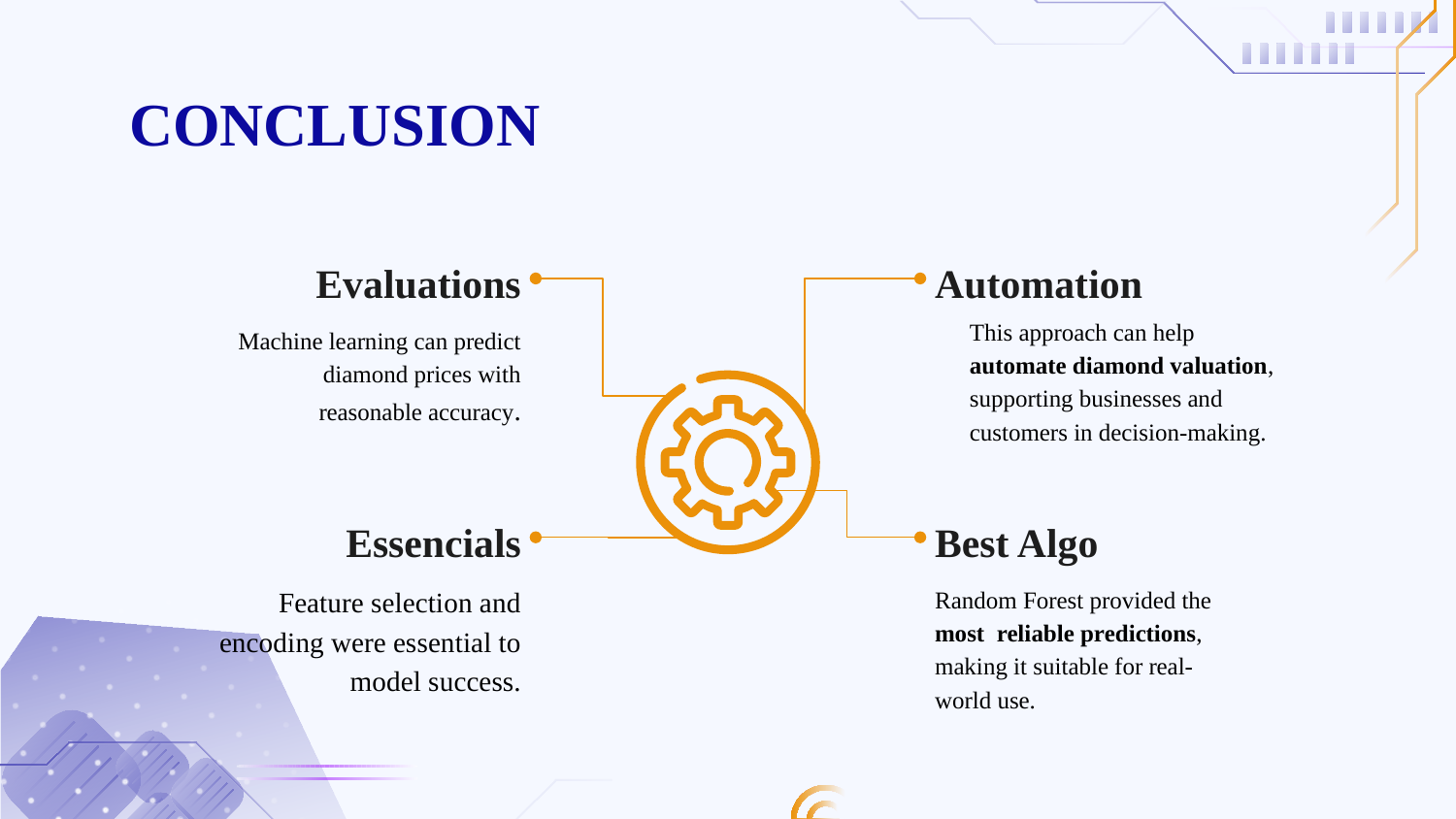

# CONCLUSION
Automation
Evaluations
This approach can help automate diamond valuation, supporting businesses and customers in decision-making.
Machine learning can predict diamond prices with reasonable accuracy.

Best Algo
Essencials
Random Forest provided the most  reliable predictions, making it suitable for real-world use.
Feature selection and encoding were essential to model success.